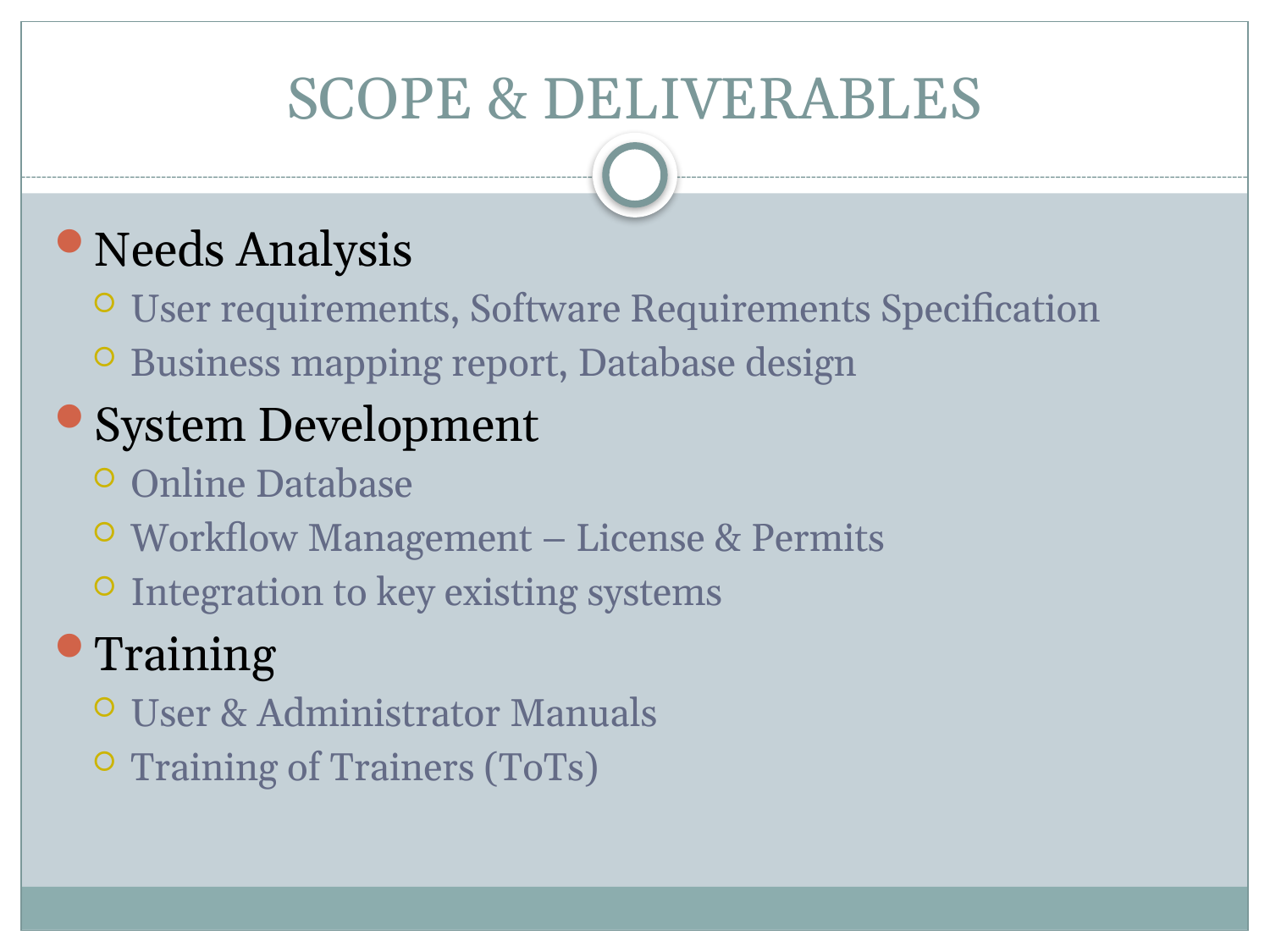

# SCOPE & DELIVERABLES
Needs Analysis
User requirements, Software Requirements Specification
Business mapping report, Database design
System Development
Online Database
Workflow Management – License & Permits
Integration to key existing systems
Training
User & Administrator Manuals
Training of Trainers (ToTs)